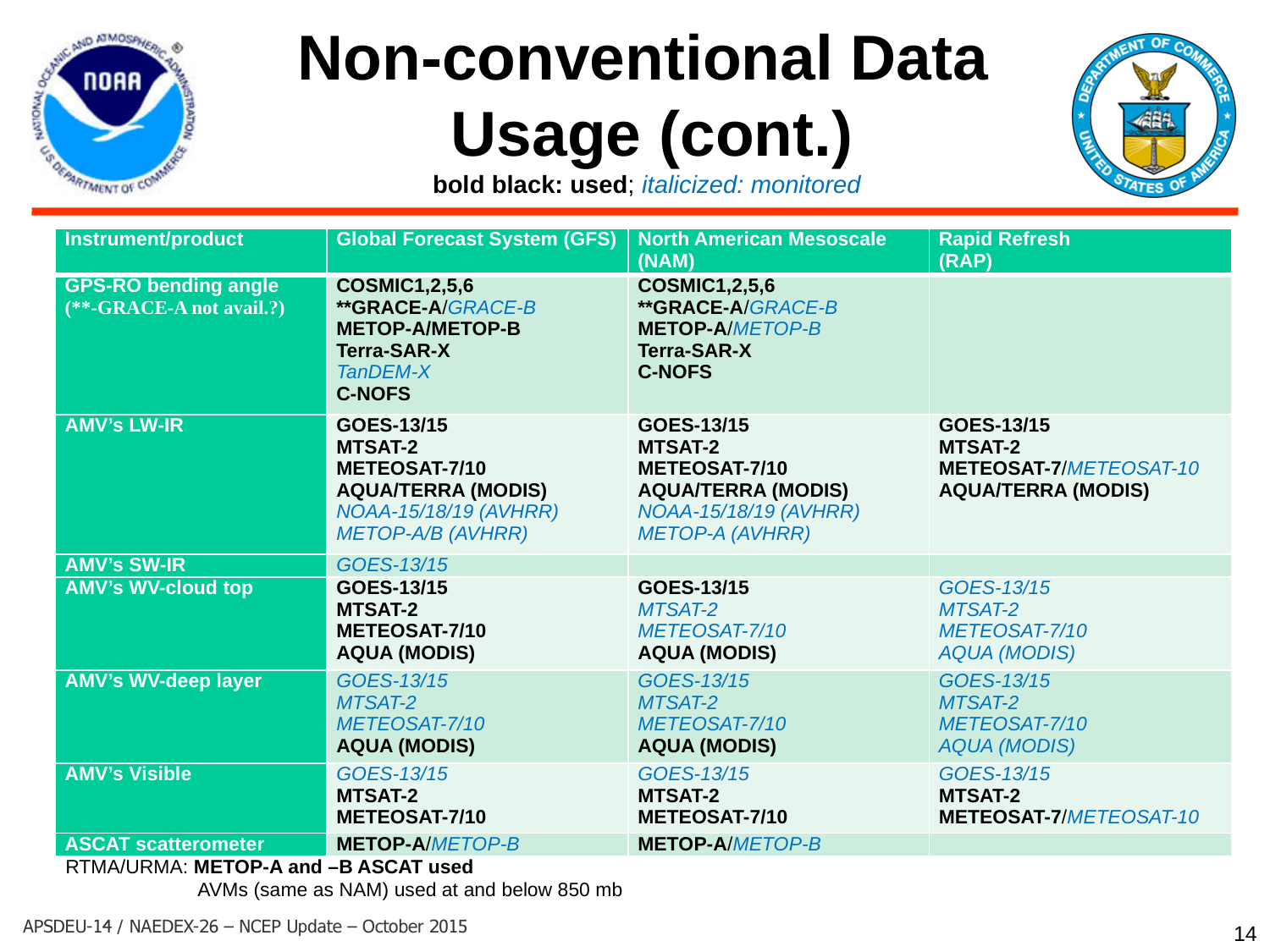

Non-conventional Data
 Usage (cont.)
 bold black: used; italicized: monitored

| Instrument/product | Global Forecast System (GFS) | North American Mesoscale (NAM) | Rapid Refresh (RAP) |
| --- | --- | --- | --- |
| GPS-RO bending angle (\*\*-GRACE-A not avail.?) | COSMIC1,2,5,6 \*\*GRACE-A/GRACE-B METOP-A/METOP-B Terra-SAR-X TanDEM-X C-NOFS | COSMIC1,2,5,6 \*\*GRACE-A/GRACE-B METOP-A/METOP-B Terra-SAR-X C-NOFS |  |
| AMV’s LW-IR | GOES-13/15 MTSAT-2 METEOSAT-7/10 AQUA/TERRA (MODIS) NOAA-15/18/19 (AVHRR) METOP-A/B (AVHRR) | GOES-13/15 MTSAT-2 METEOSAT-7/10 AQUA/TERRA (MODIS) NOAA-15/18/19 (AVHRR) METOP-A (AVHRR) | GOES-13/15 MTSAT-2 METEOSAT-7/METEOSAT-10 AQUA/TERRA (MODIS) |
| AMV’s SW-IR | GOES-13/15 |  |  |
| AMV’s WV-cloud top | GOES-13/15 MTSAT-2 METEOSAT-7/10 AQUA (MODIS) | GOES-13/15 MTSAT-2 METEOSAT-7/10 AQUA (MODIS) | GOES-13/15 MTSAT-2 METEOSAT-7/10 AQUA (MODIS) |
| AMV’s WV-deep layer | GOES-13/15 MTSAT-2 METEOSAT-7/10 AQUA (MODIS) | GOES-13/15 MTSAT-2 METEOSAT-7/10 AQUA (MODIS) | GOES-13/15 MTSAT-2 METEOSAT-7/10 AQUA (MODIS) |
| AMV’s Visible | GOES-13/15 MTSAT-2 METEOSAT-7/10 | GOES-13/15 MTSAT-2 METEOSAT-7/10 | GOES-13/15 MTSAT-2 METEOSAT-7/METEOSAT-10 |
| ASCAT scatterometer | METOP-A/METOP-B | METOP-A/METOP-B |  |
RTMA/URMA: METOP-A and –B ASCAT used
                        AVMs (same as NAM) used at and below 850 mb
14
APSDEU-14 / NAEDEX-26 – NCEP Update – October 2015